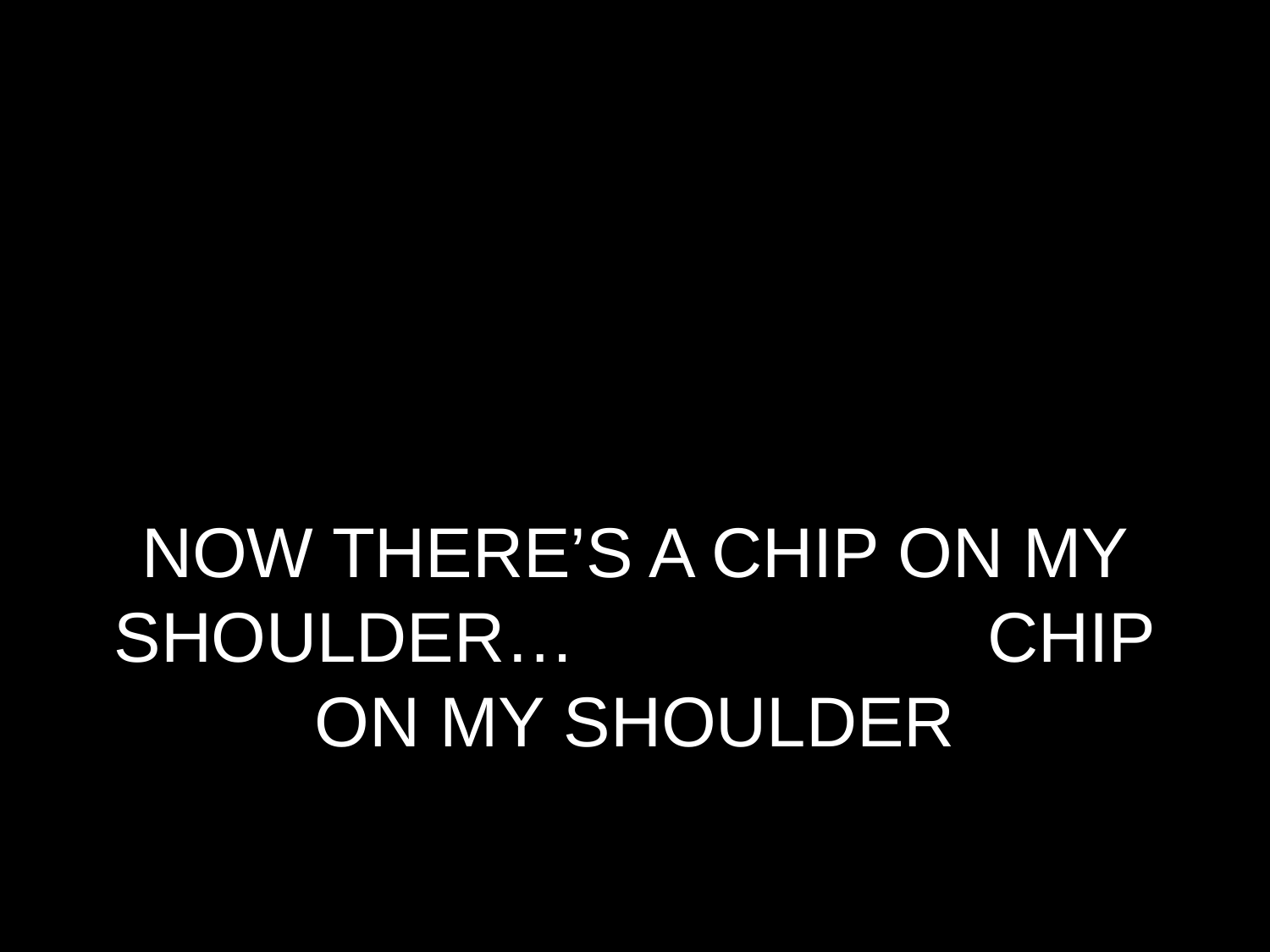

# NOW THERE’S A CHIP ON MY SHOULDER…                     CHIP ON MY SHOULDER